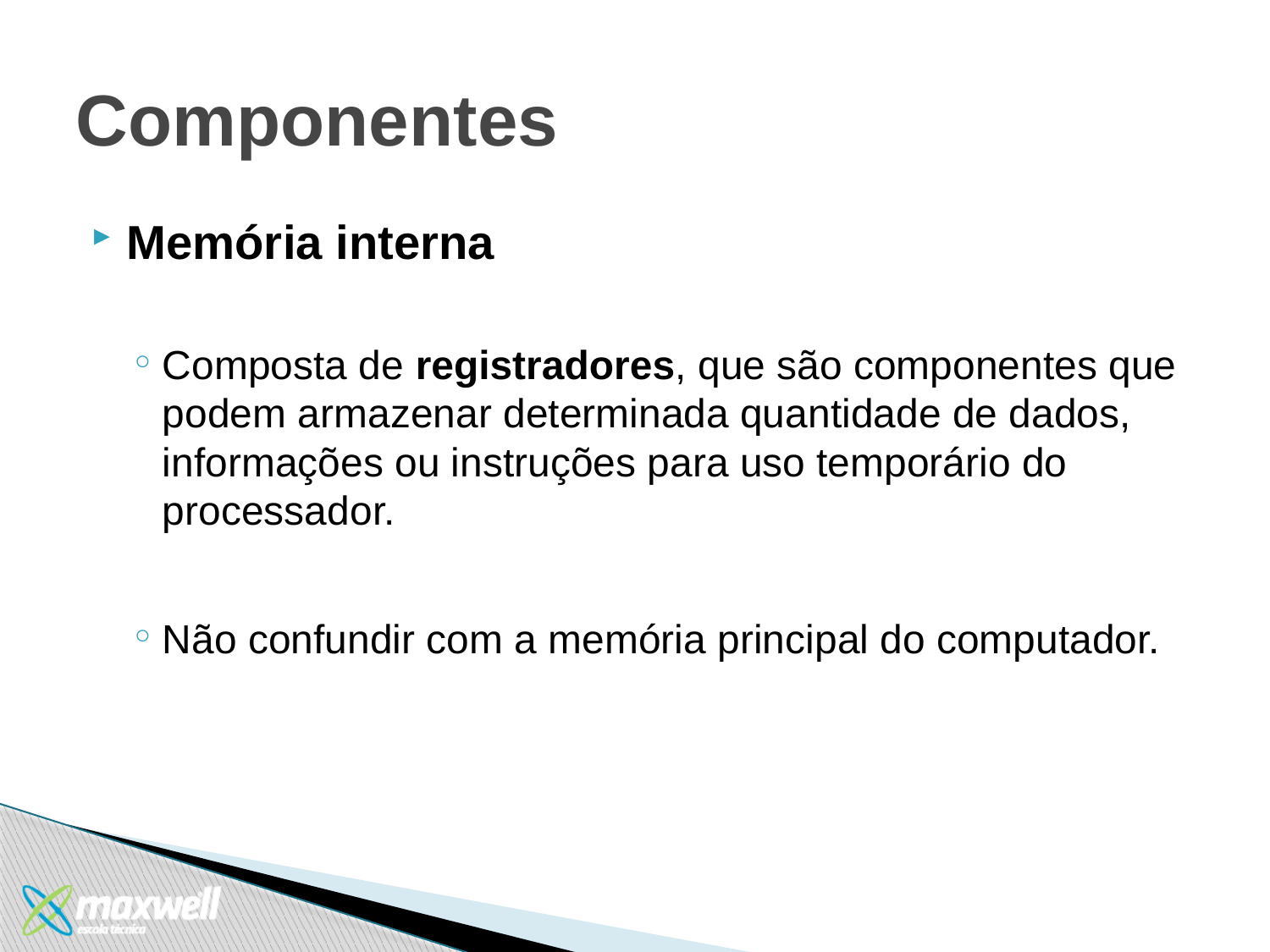

# Componentes
Memória interna

Composta de registradores, que são componentes que podem armazenar determinada quantidade de dados, informações ou instruções para uso temporário do processador.

Não confundir com a memória principal do computador.